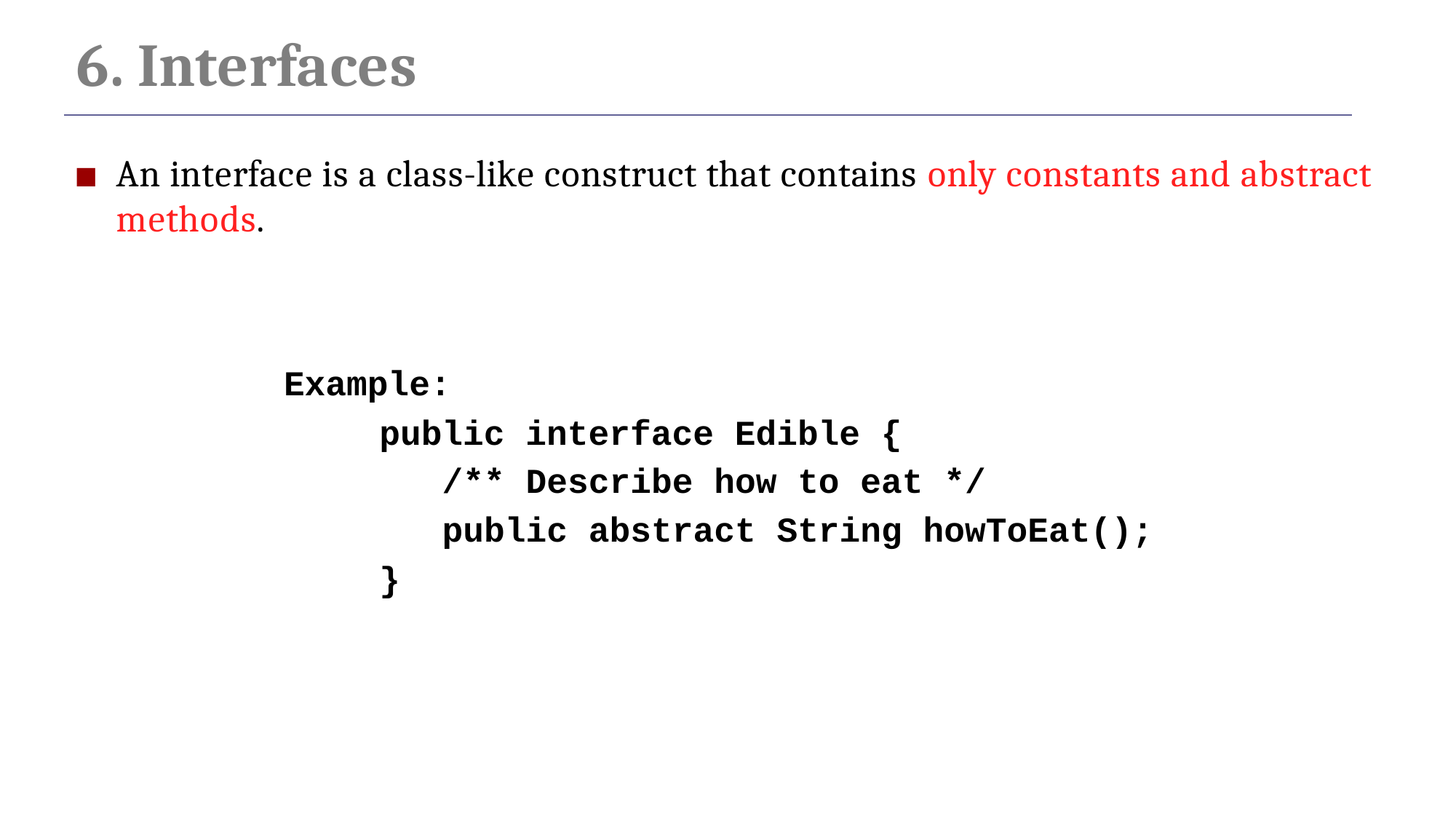

# 6. Interfaces
An interface is a class-like construct that contains only constants and abstract methods.
Example:
	public interface Edible {
  	   /** Describe how to eat */
  	   public abstract String howToEat();
	}
19